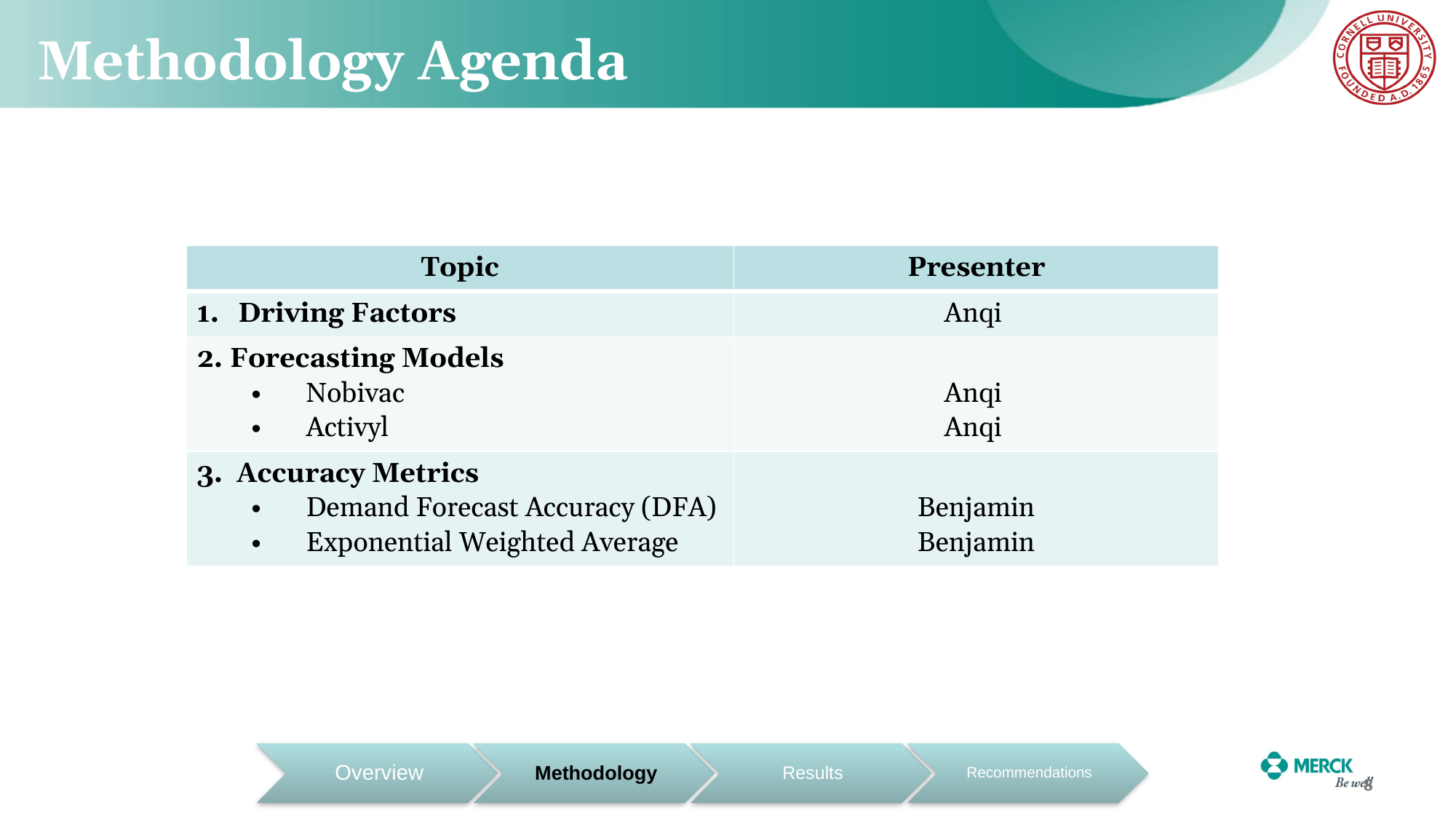

# Methodology Agenda
| Topic | Presenter |
| --- | --- |
| Driving Factors | Anqi |
| 2. Forecasting Models Nobivac Activyl | Anqi Anqi |
| 3. Accuracy Metrics Demand Forecast Accuracy (DFA) Exponential Weighted Average | Benjamin Benjamin |
Overview
Methodology
Results
Recommendations